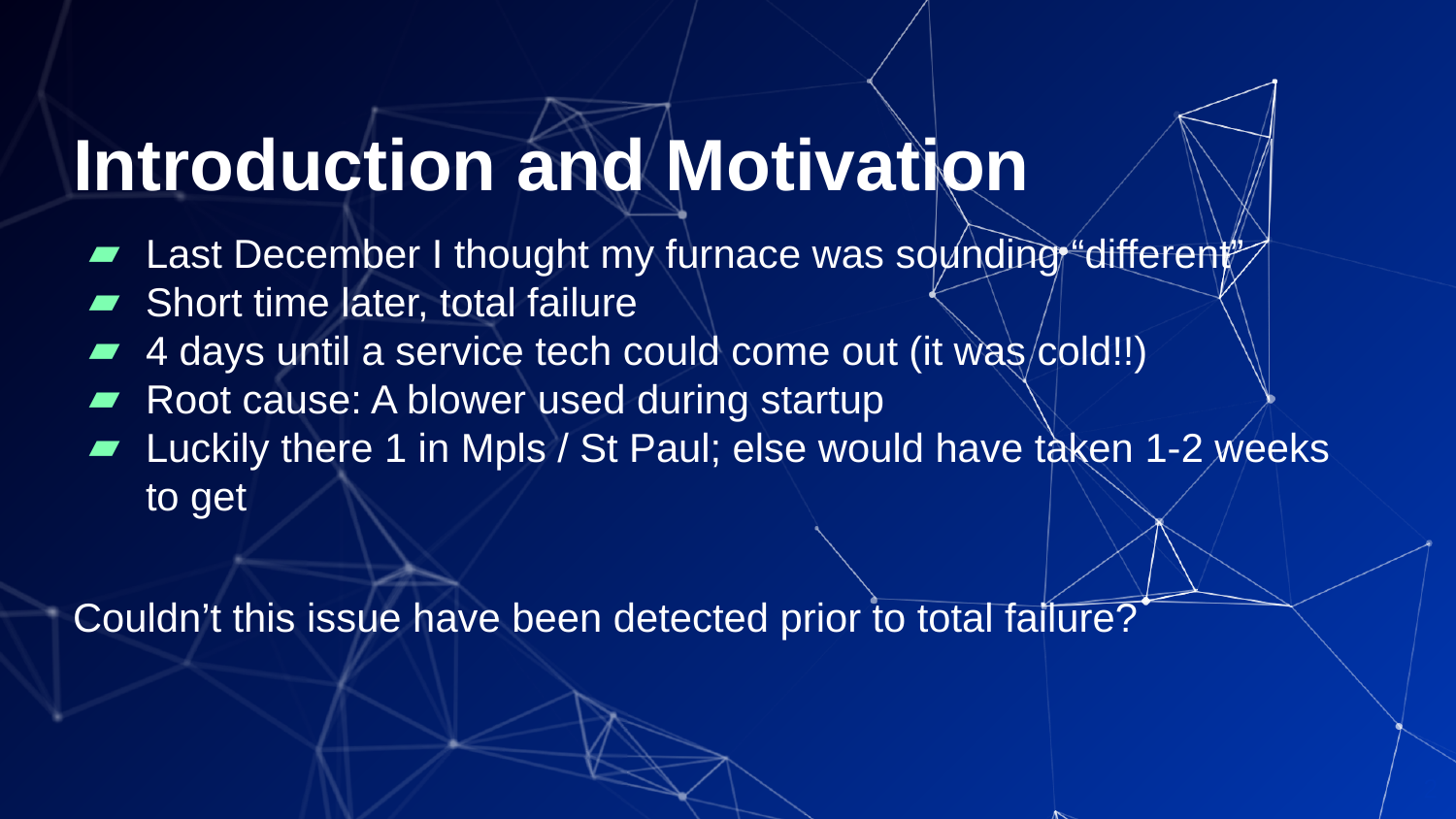

# Introduction and Motivation
Last December I thought my furnace was sounding “different”
Short time later, total failure
4 days until a service tech could come out (it was cold!!)
Root cause: A blower used during startup
Luckily there 1 in Mpls / St Paul; else would have taken 1-2 weeks to get

Couldn’t this issue have been detected prior to total failure?
2